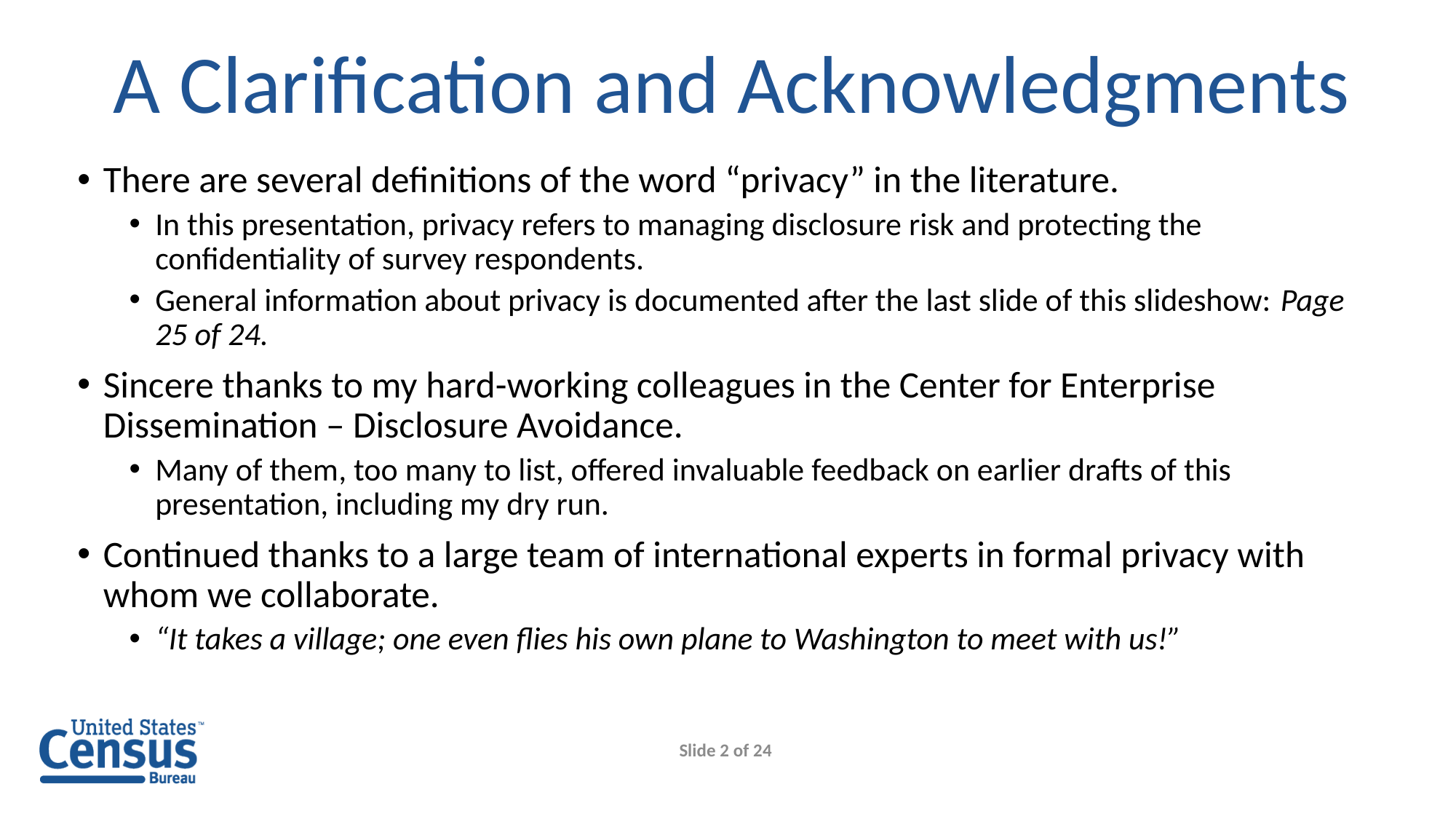

# A Clarification and Acknowledgments
There are several definitions of the word “privacy” in the literature.
In this presentation, privacy refers to managing disclosure risk and protecting the confidentiality of survey respondents.
General information about privacy is documented after the last slide of this slideshow: Page 25 of 24.
Sincere thanks to my hard-working colleagues in the Center for Enterprise Dissemination – Disclosure Avoidance.
Many of them, too many to list, offered invaluable feedback on earlier drafts of this presentation, including my dry run.
Continued thanks to a large team of international experts in formal privacy with whom we collaborate.
“It takes a village; one even flies his own plane to Washington to meet with us!”

Slide 2 of 24